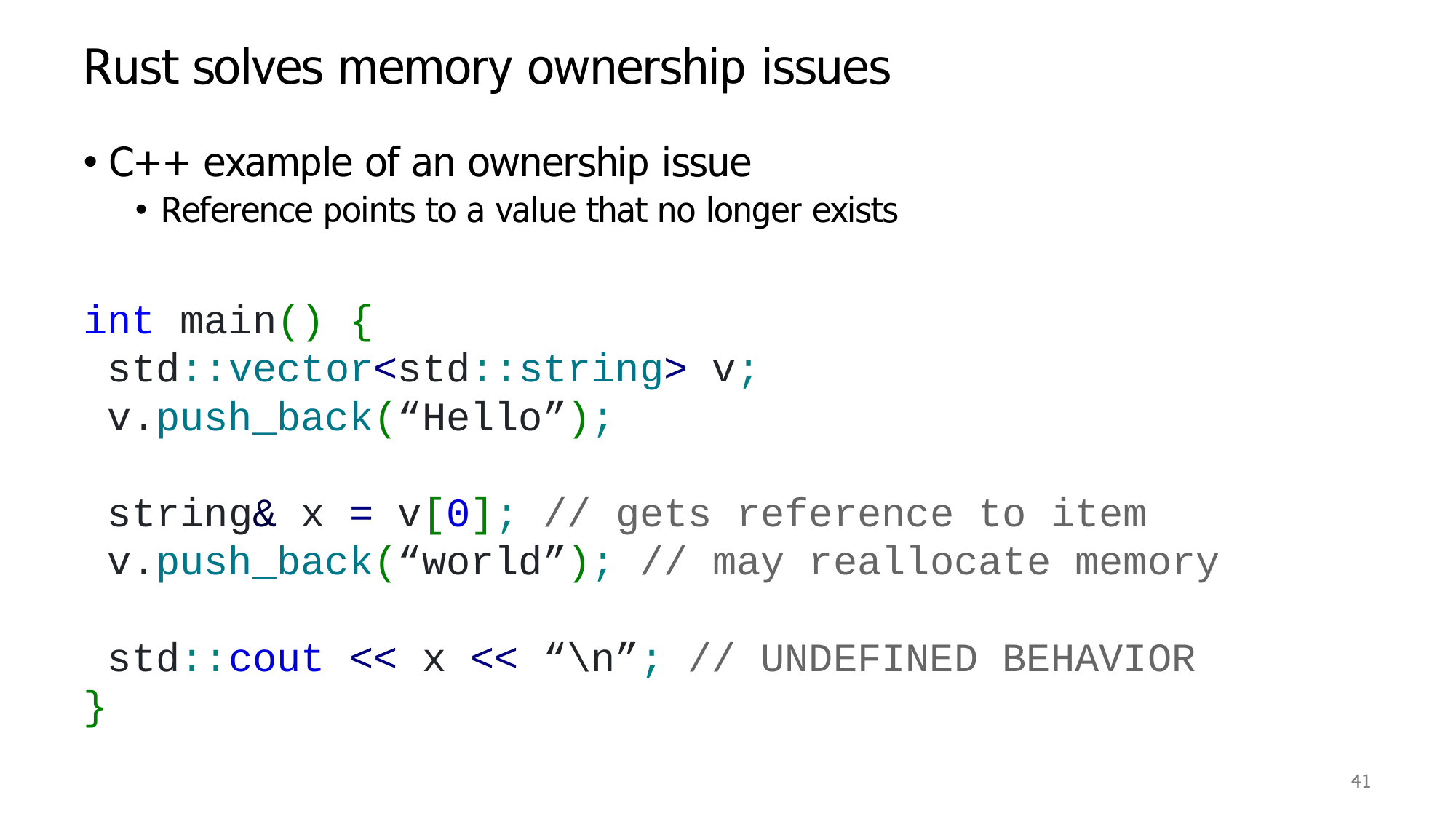

# Rust solves memory ownership issues
C++ example of an ownership issue
Reference points to a value that no longer exists

int main() {
 std::vector<std::string> v;
 v.push_back(“Hello”);

 string& x = v[0]; // gets reference to item
 v.push_back(“world”); // may reallocate memory

 std::cout << x << “\n”; // UNDEFINED BEHAVIOR
}
41